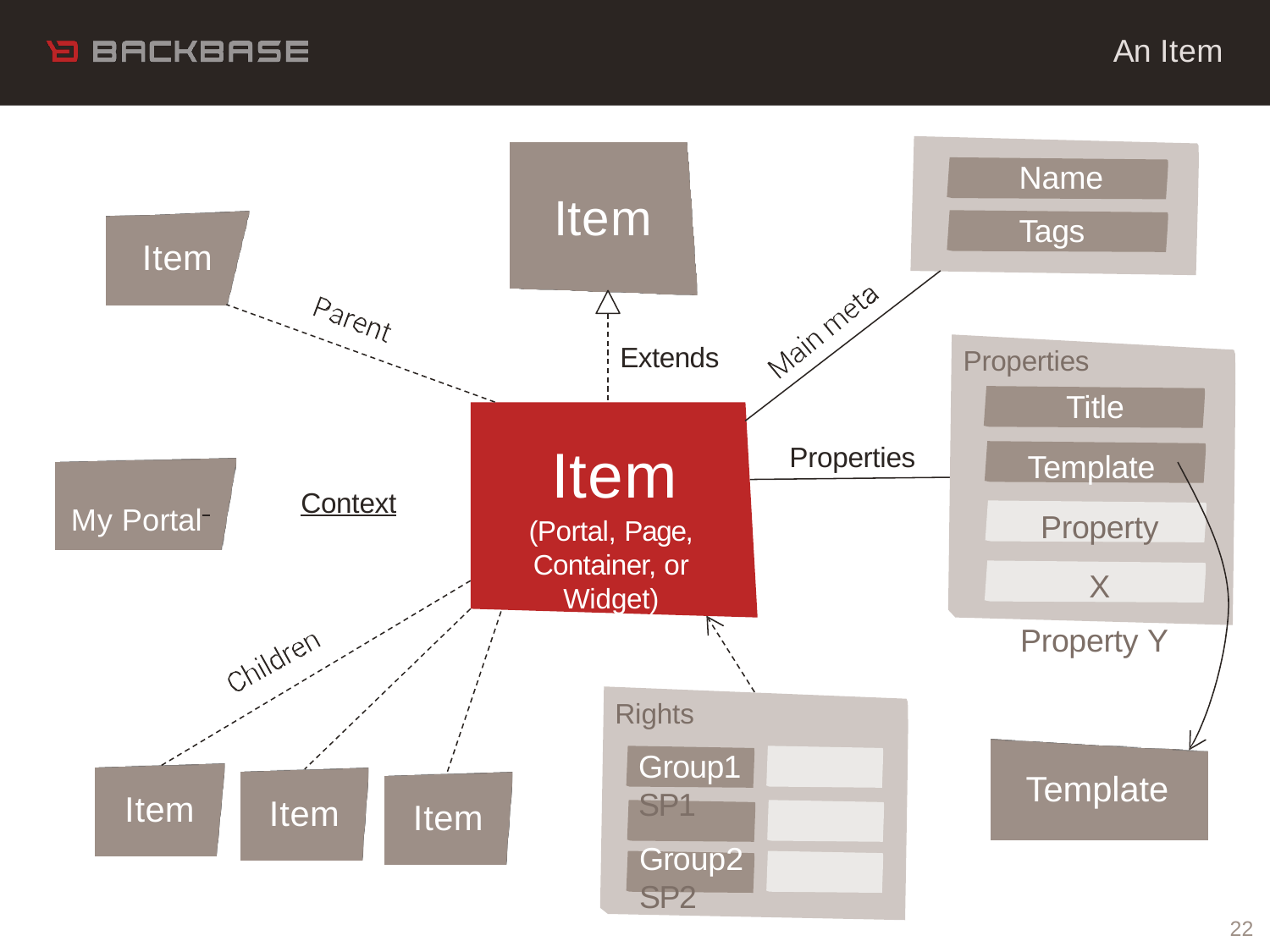

An Item

Name
Tags
Item

Item

Extends
Properties
Title
Template  Property X
Property Y

Item
(Portal, Page,
Container, or Widget)
Properties

My Portal 	Context

Rights
Group1	SP1
Group2	SP2
Group3	SP3

Template

Item
Item
Item

22